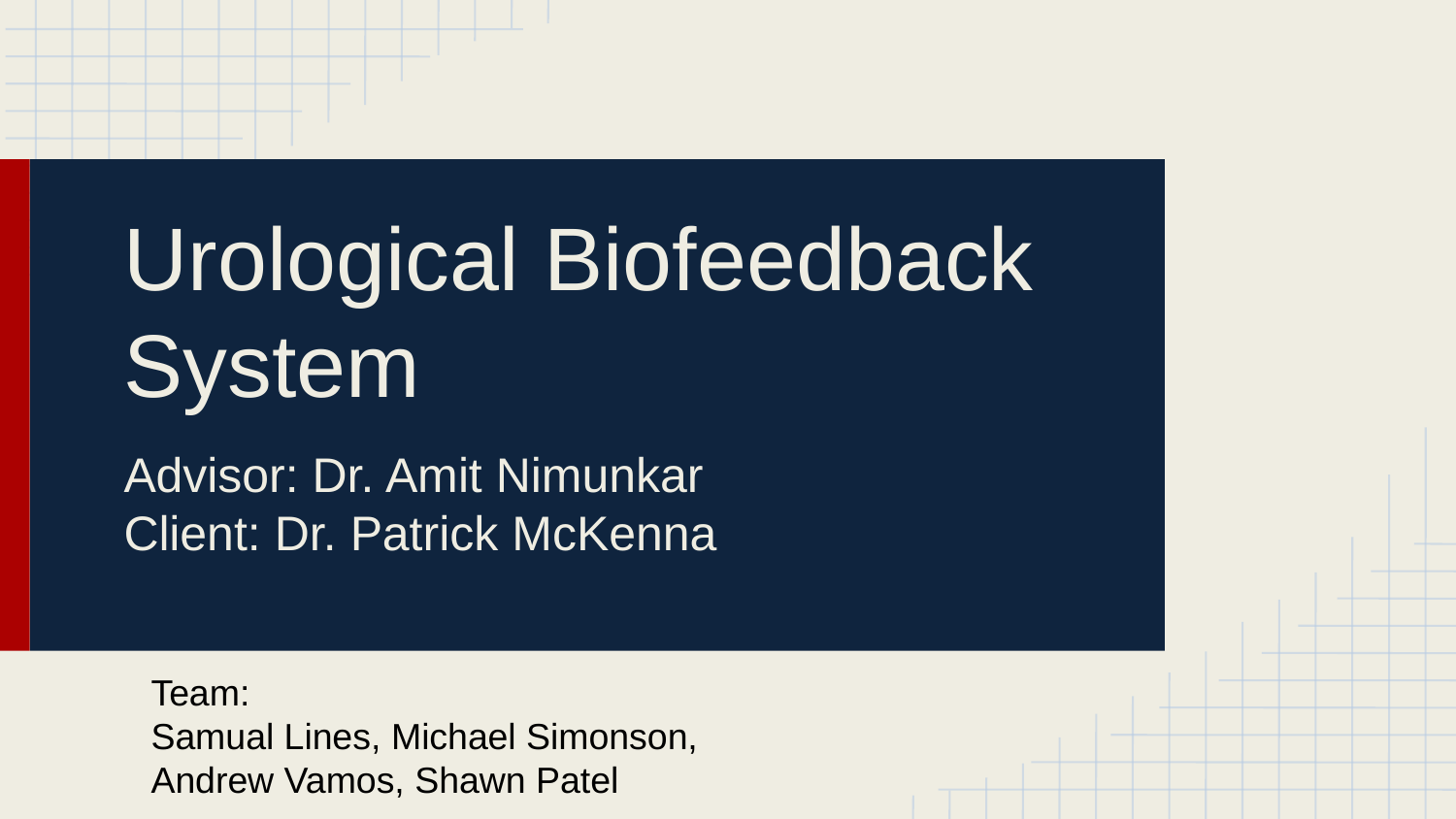

# Urological Biofeedback System
Advisor: Dr. Amit Nimunkar
Client: Dr. Patrick McKenna
Team:
Samual Lines, Michael Simonson, Andrew Vamos, Shawn Patel